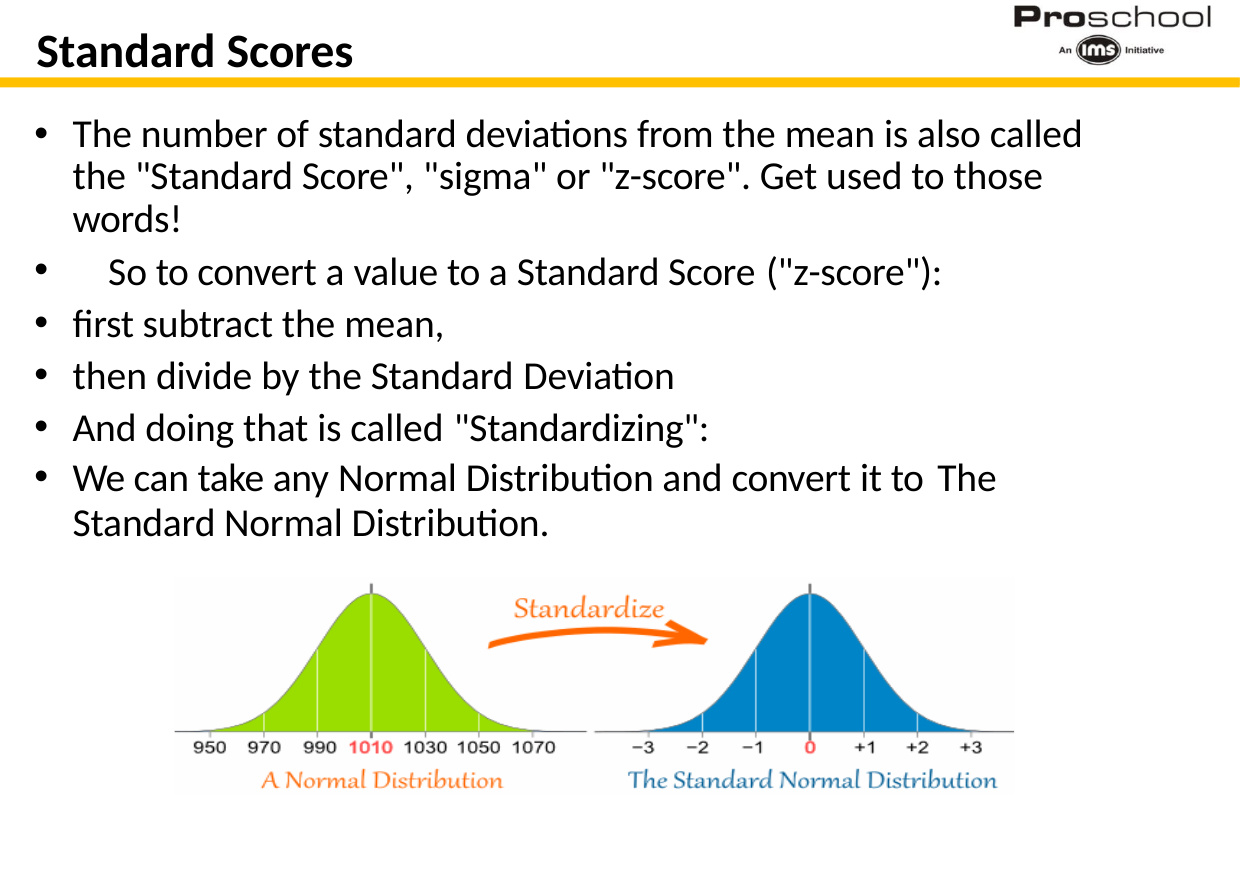

# Standard Scores

The number of standard deviations from the mean is also called  the "Standard Score", "sigma" or "z-score". Get used to those  words!
So to convert a value to a Standard Score ("z-score"):
first subtract the mean,
then divide by the Standard Deviation
And doing that is called "Standardizing":
We can take any Normal Distribution and convert it to The
Standard Normal Distribution.